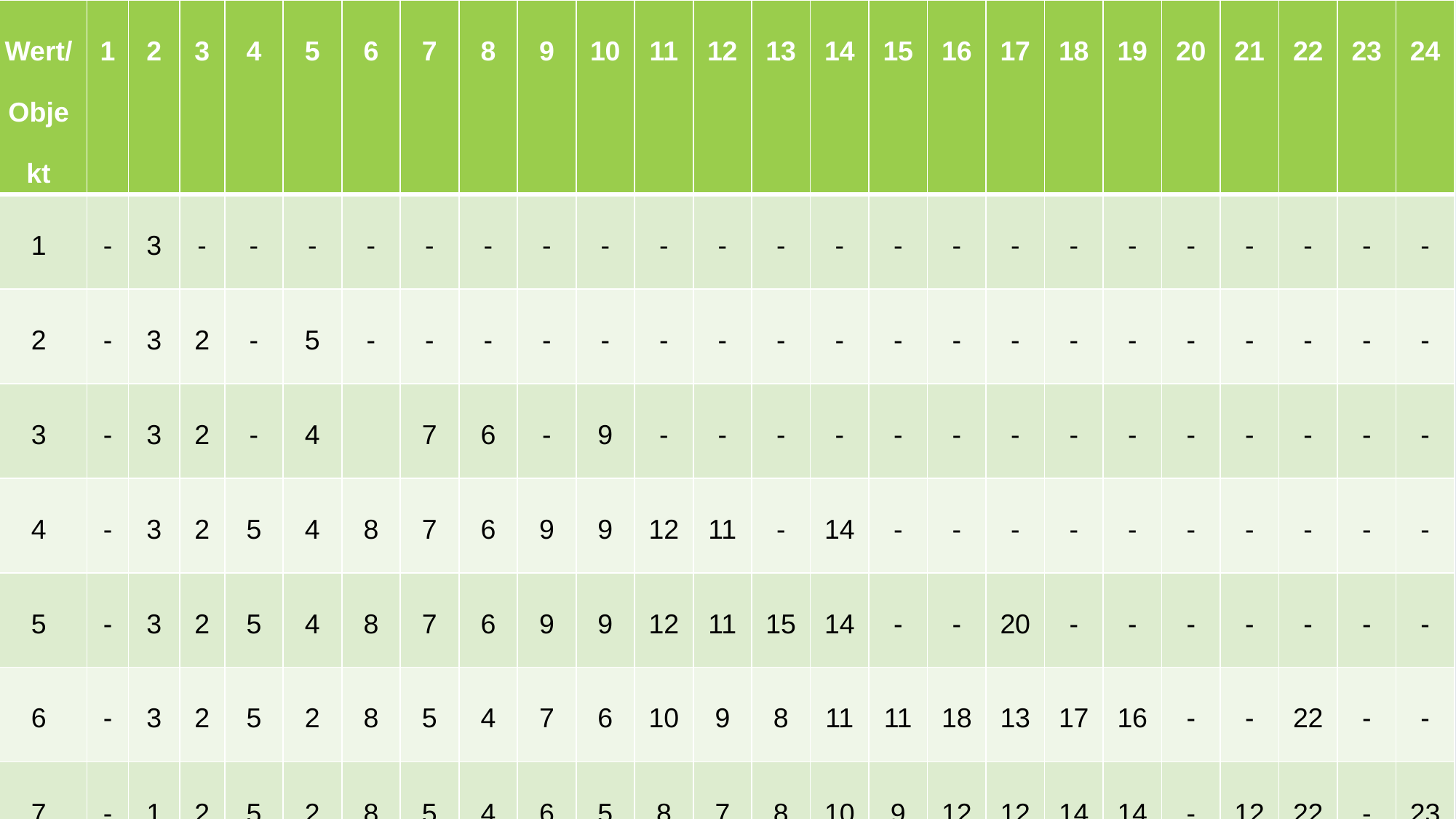

| Wert/Objekt | 1 | 2 | 3 | 4 | 5 | 6 | 7 | 8 | 9 | 10 | 11 | 12 | 13 | 14 | 15 | 16 | 17 | 18 | 19 | 20 | 21 | 22 | 23 | 24 |
| --- | --- | --- | --- | --- | --- | --- | --- | --- | --- | --- | --- | --- | --- | --- | --- | --- | --- | --- | --- | --- | --- | --- | --- | --- |
| 1 | - | 3 | - | - | - | - | - | - | - | - | - | - | - | - | - | - | - | - | - | - | - | - | - | - |
| 2 | - | 3 | 2 | - | 5 | - | - | - | - | - | - | - | - | - | - | - | - | - | - | - | - | - | - | - |
| 3 | - | 3 | 2 | - | 4 |  | 7 | 6 | - | 9 | - | - | - | - | - | - | - | - | - | - | - | - | - | - |
| 4 | - | 3 | 2 | 5 | 4 | 8 | 7 | 6 | 9 | 9 | 12 | 11 | - | 14 | - | - | - | - | - | - | - | - | - | - |
| 5 | - | 3 | 2 | 5 | 4 | 8 | 7 | 6 | 9 | 9 | 12 | 11 | 15 | 14 | - | - | 20 | - | - | - | - | - | - | - |
| 6 | - | 3 | 2 | 5 | 2 | 8 | 5 | 4 | 7 | 6 | 10 | 9 | 8 | 11 | 11 | 18 | 13 | 17 | 16 | - | - | 22 | - | - |
| 7 | - | 1 | 2 | 5 | 2 | 8 | 5 | 4 | 6 | 5 | 8 | 7 | 8 | 10 | 9 | 12 | 12 | 14 | 14 | - | 12 | 22 | - | 23 |
#